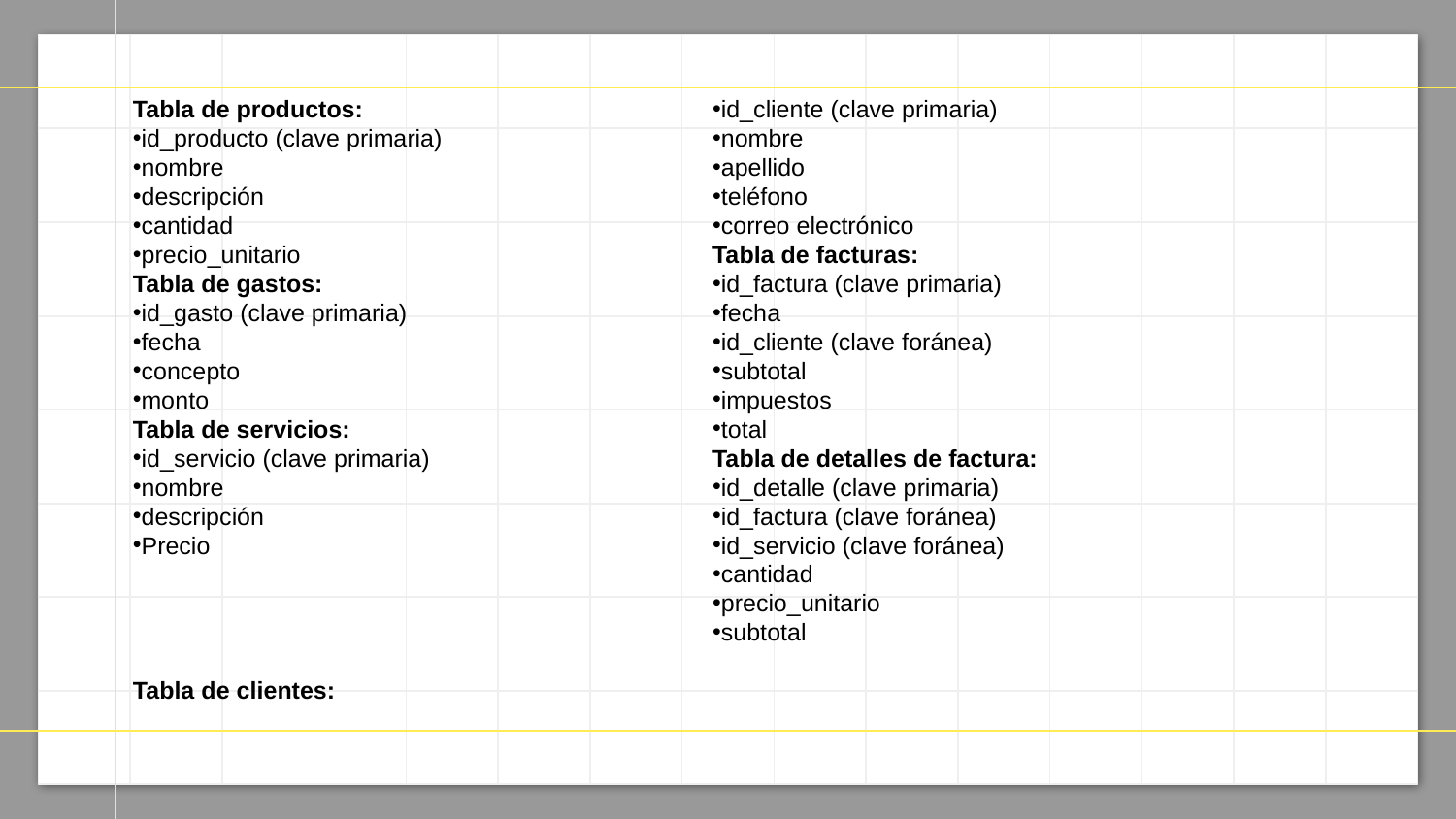

Tabla de productos:
id_producto (clave primaria)
nombre
descripción
cantidad
precio_unitario
Tabla de gastos:
id_gasto (clave primaria)
fecha
concepto
monto
Tabla de servicios:
id_servicio (clave primaria)
nombre
descripción
Precio

Tabla de clientes:
id_cliente (clave primaria)
nombre
apellido
teléfono
correo electrónico
Tabla de facturas:
id_factura (clave primaria)
fecha
id_cliente (clave foránea)
subtotal
impuestos
total
Tabla de detalles de factura:
id_detalle (clave primaria)
id_factura (clave foránea)
id_servicio (clave foránea)
cantidad
precio_unitario
subtotal